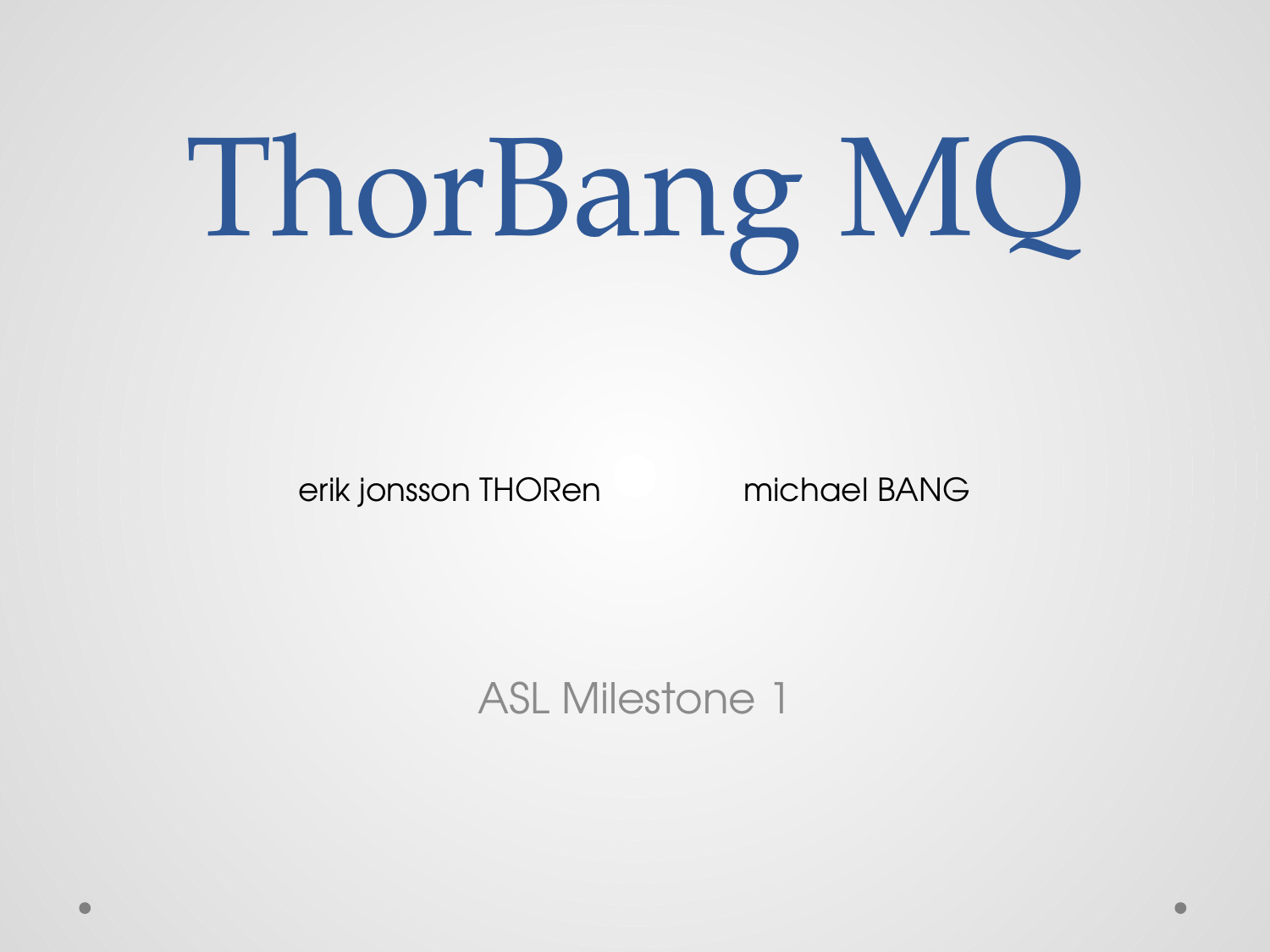

# ThorBang MQ
erik jonsson THORen                michael BANG
ASL Milestone 1